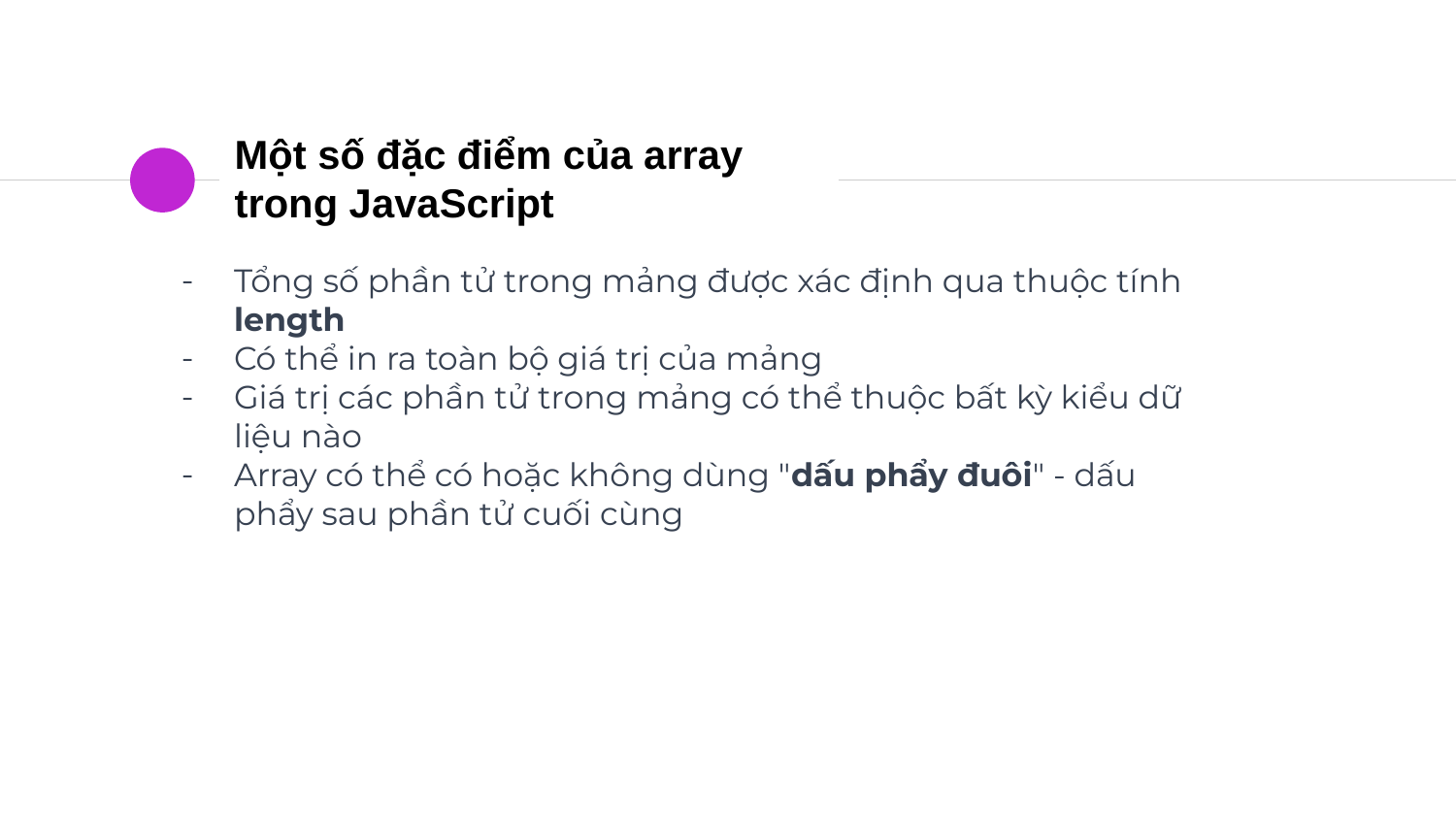

# Một số đặc điểm của array trong JavaScript
Tổng số phần tử trong mảng được xác định qua thuộc tính length
Có thể in ra toàn bộ giá trị của mảng
Giá trị các phần tử trong mảng có thể thuộc bất kỳ kiểu dữ liệu nào
Array có thể có hoặc không dùng "dấu phẩy đuôi" - dấu phẩy sau phần tử cuối cùng